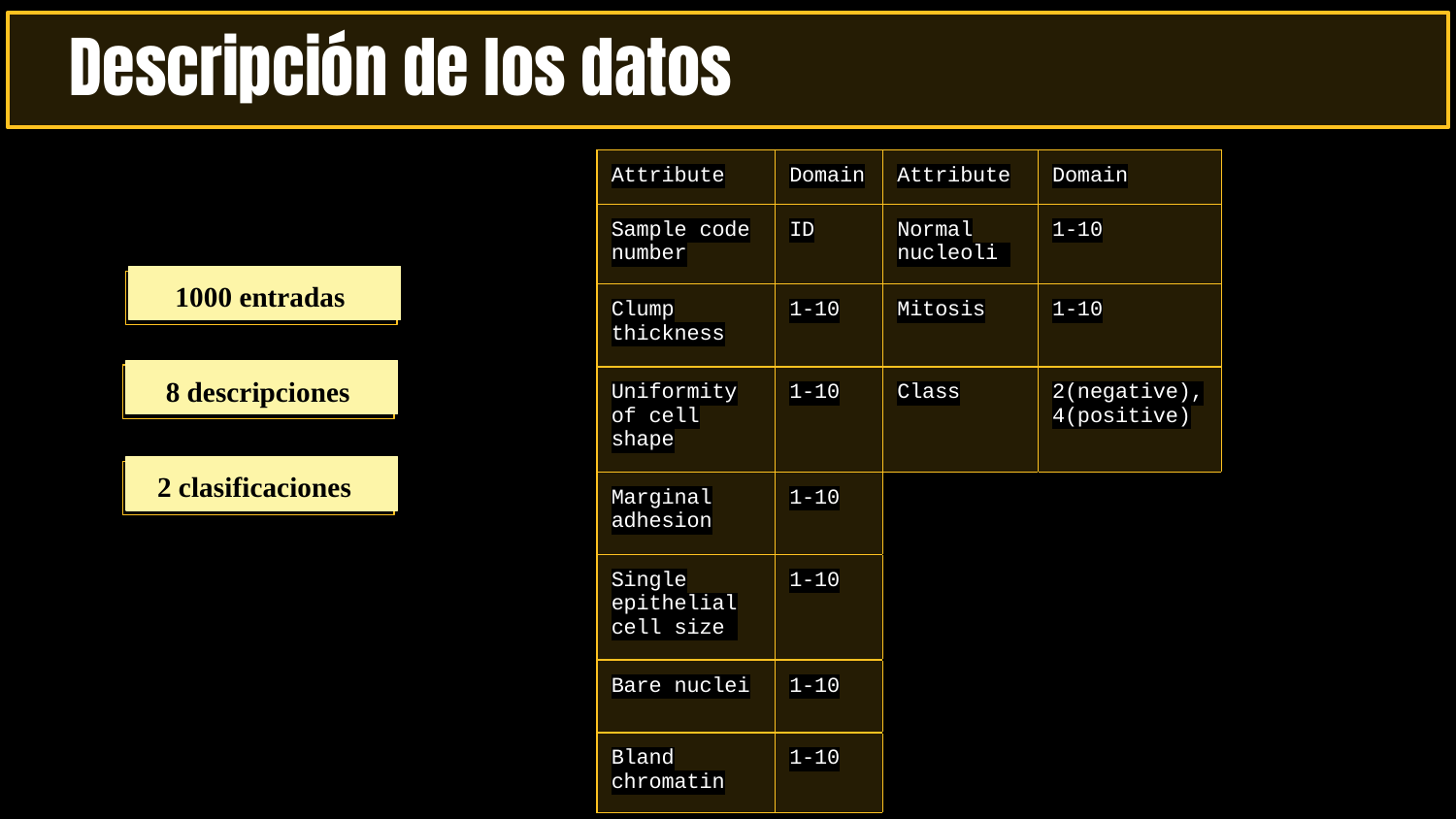

Descripción de los datos
| Attribute | Domain | Attribute | Domain |
| --- | --- | --- | --- |
| Sample code number | ID | Normal nucleoli | 1-10 |
| Clump thickness | 1-10 | Mitosis | 1-10 |
| Uniformity of cell shape | 1-10 | Class | 2(negative), 4(positive) |
| Marginal adhesion | 1-10 |  |  |
| Single epithelial cell size | 1-10 |  |  |
| Bare nuclei | 1-10 |  |  |
| Bland chromatin | 1-10 |  |  |
1000 entradas

8 descripciones

2 clasificaciones